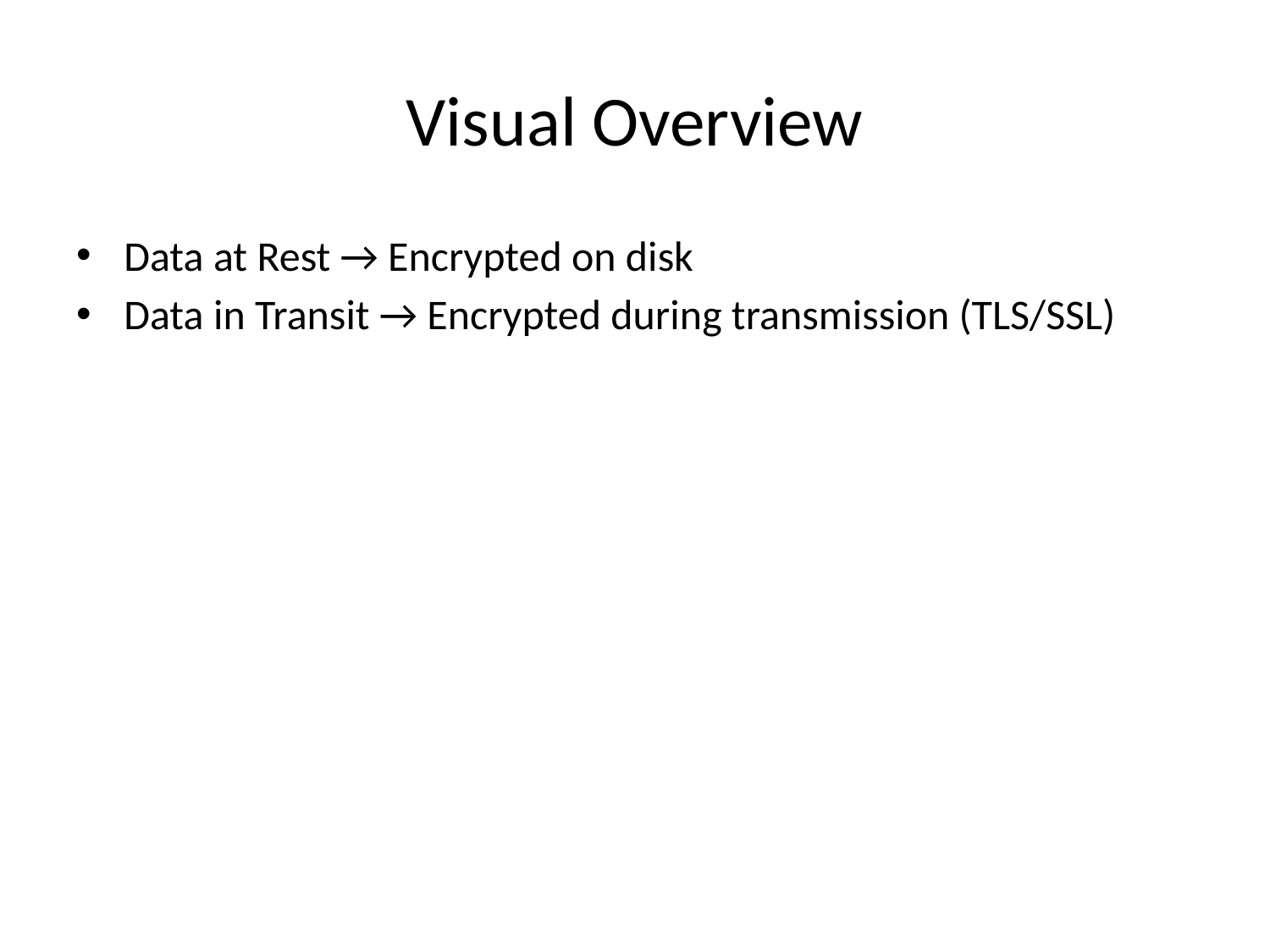

# Visual Overview
Data at Rest → Encrypted on disk
Data in Transit → Encrypted during transmission (TLS/SSL)